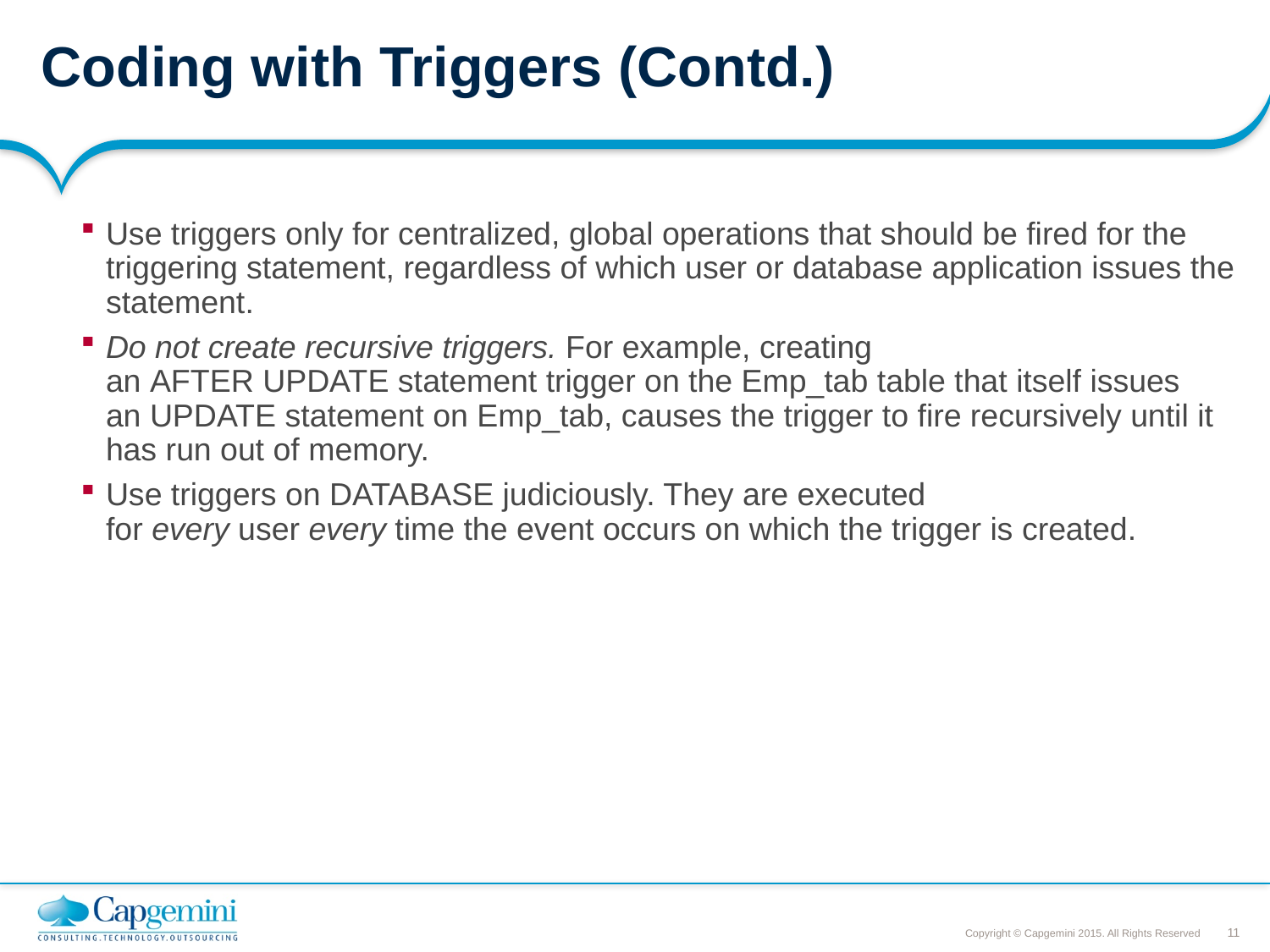

# Coding with Triggers (Contd.)
Use triggers only for centralized, global operations that should be fired for the triggering statement, regardless of which user or database application issues the statement.
Do not create recursive triggers. For example, creating an AFTER UPDATE statement trigger on the Emp_tab table that itself issues an UPDATE statement on Emp_tab, causes the trigger to fire recursively until it has run out of memory.
Use triggers on DATABASE judiciously. They are executed for every user every time the event occurs on which the trigger is created.